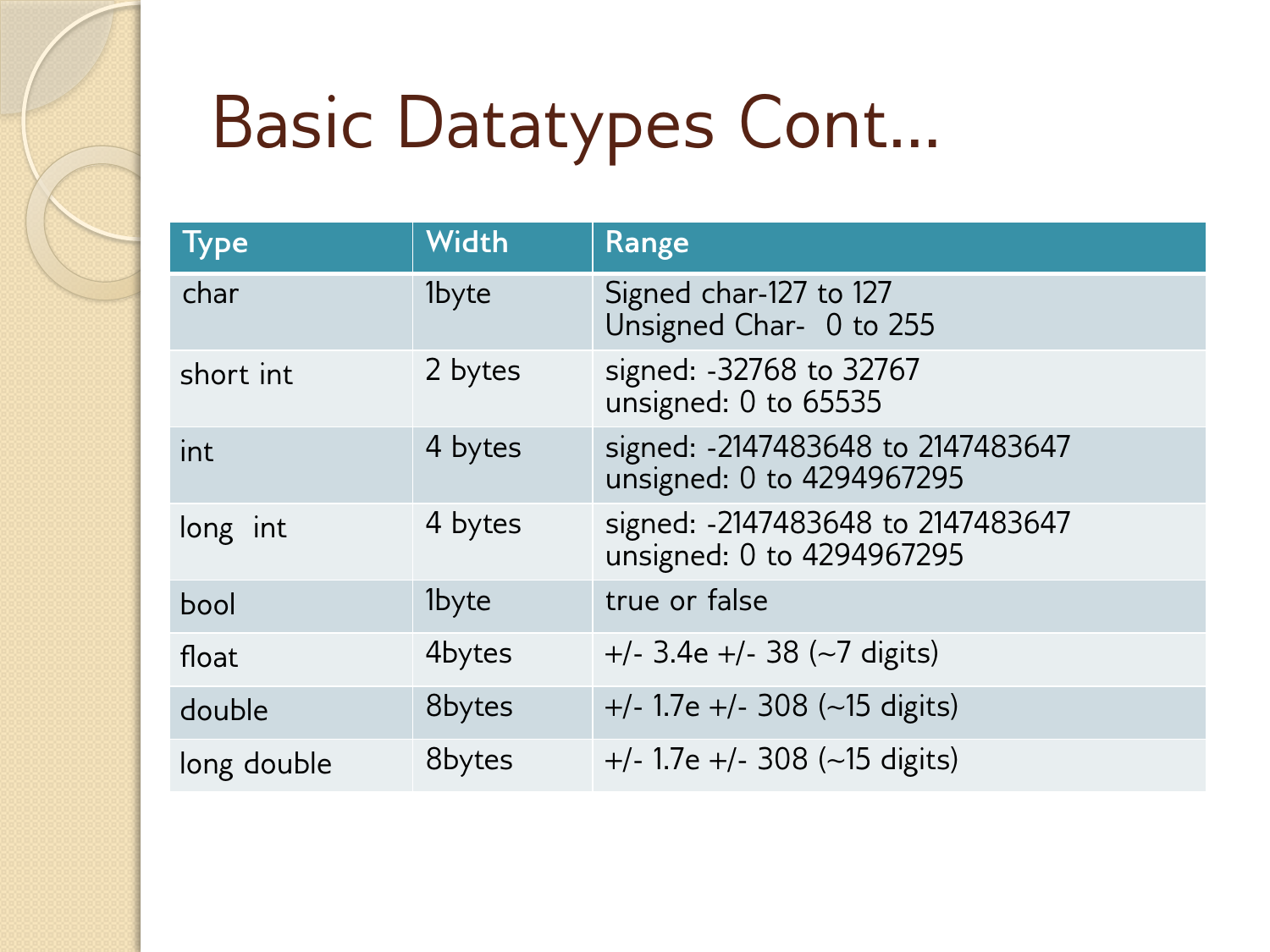

# Basic Datatypes Cont…
| Type | Width | Range |
| --- | --- | --- |
| char | 1byte | Signed char-127 to 127 Unsigned Char- 0 to 255 |
| short int | 2 bytes | signed: -32768 to 32767 unsigned: 0 to 65535 |
| int | 4 bytes | signed: -2147483648 to 2147483647 unsigned: 0 to 4294967295 |
| long int | 4 bytes | signed: -2147483648 to 2147483647 unsigned: 0 to 4294967295 |
| bool | 1byte | true or false |
| float | 4bytes | +/- 3.4e +/- 38 (~7 digits) |
| double | 8bytes | +/- 1.7e +/- 308 (~15 digits) |
| long double | 8bytes | +/- 1.7e +/- 308 (~15 digits) |